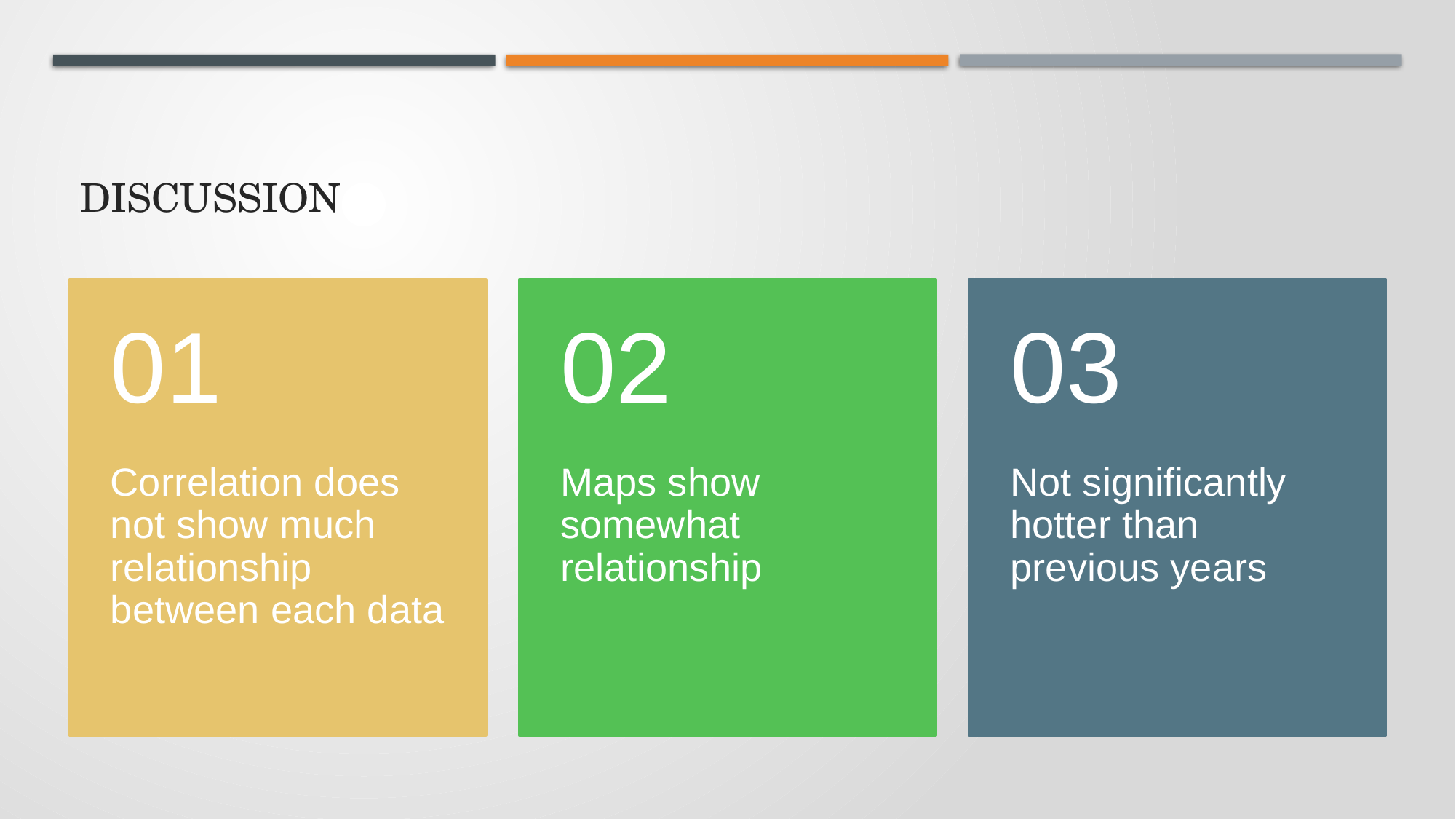

# discussion
Correlation does not show much relationship between each data
01
Maps show somewhat relationship
02
Not significantly hotter than previous years
03